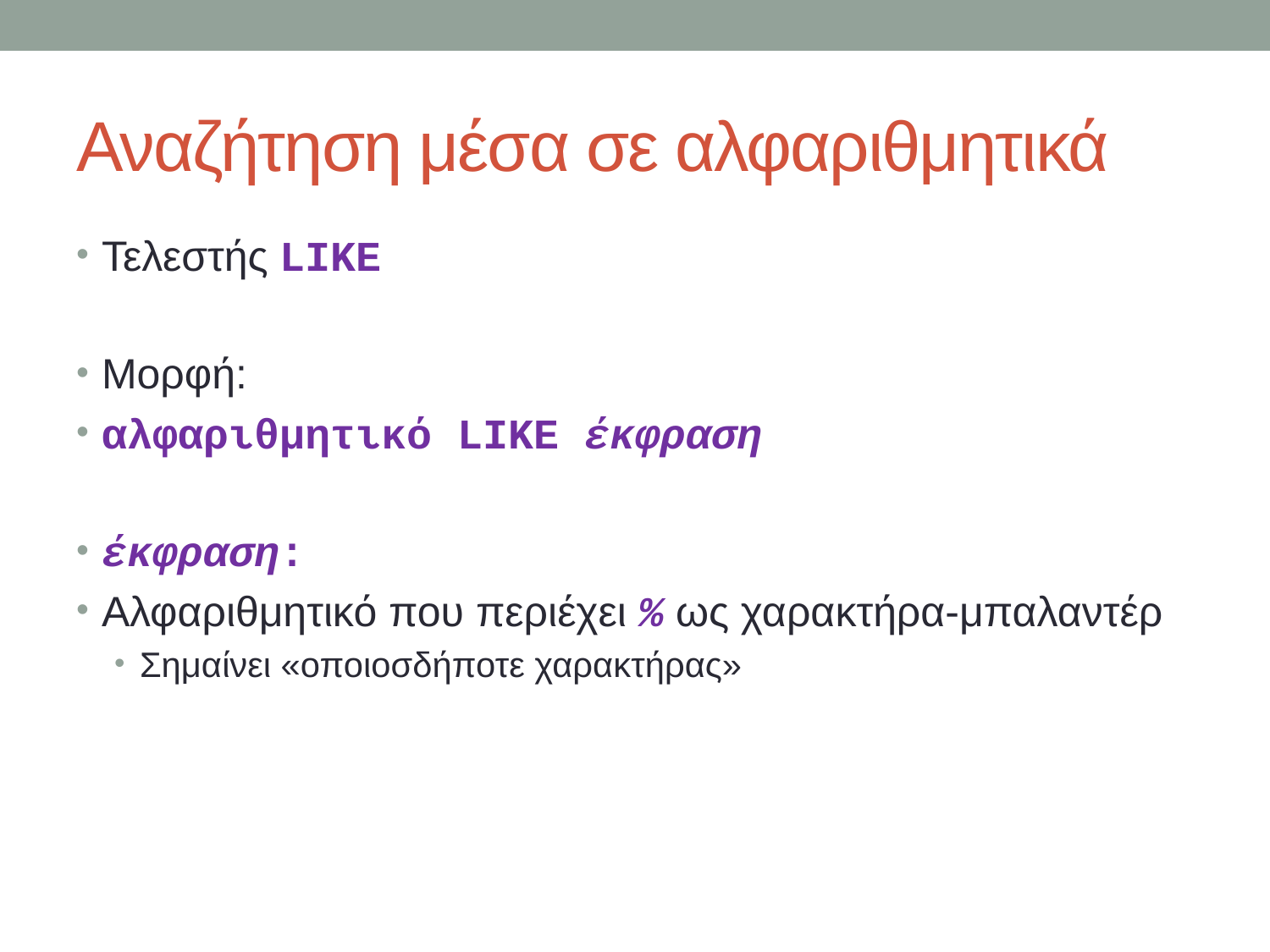

# Αναζήτηση μέσα σε αλφαριθμητικά
Τελεστής LIKE

Μορφή:
αλφαριθμητικό LIKE έκφραση

έκφραση:
Αλφαριθμητικό που περιέχει % ως χαρακτήρα-μπαλαντέρ
Σημαίνει «οποιοσδήποτε χαρακτήρας»